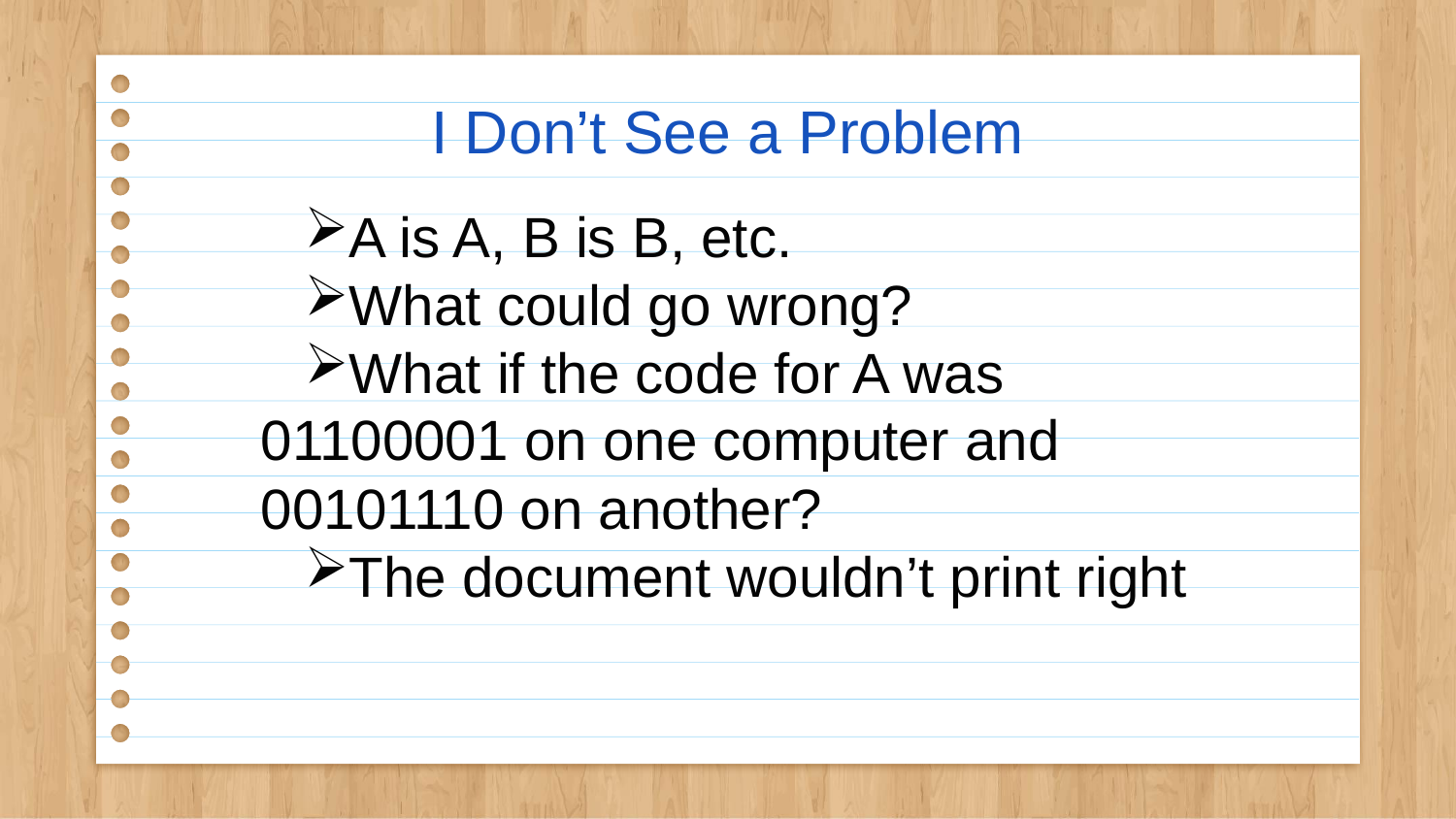

# I Don’t See a Problem
A is A, B is B, etc.
What could go wrong?
What if the code for A was 01100001 on one computer and 00101110 on another?
The document wouldn’t print right